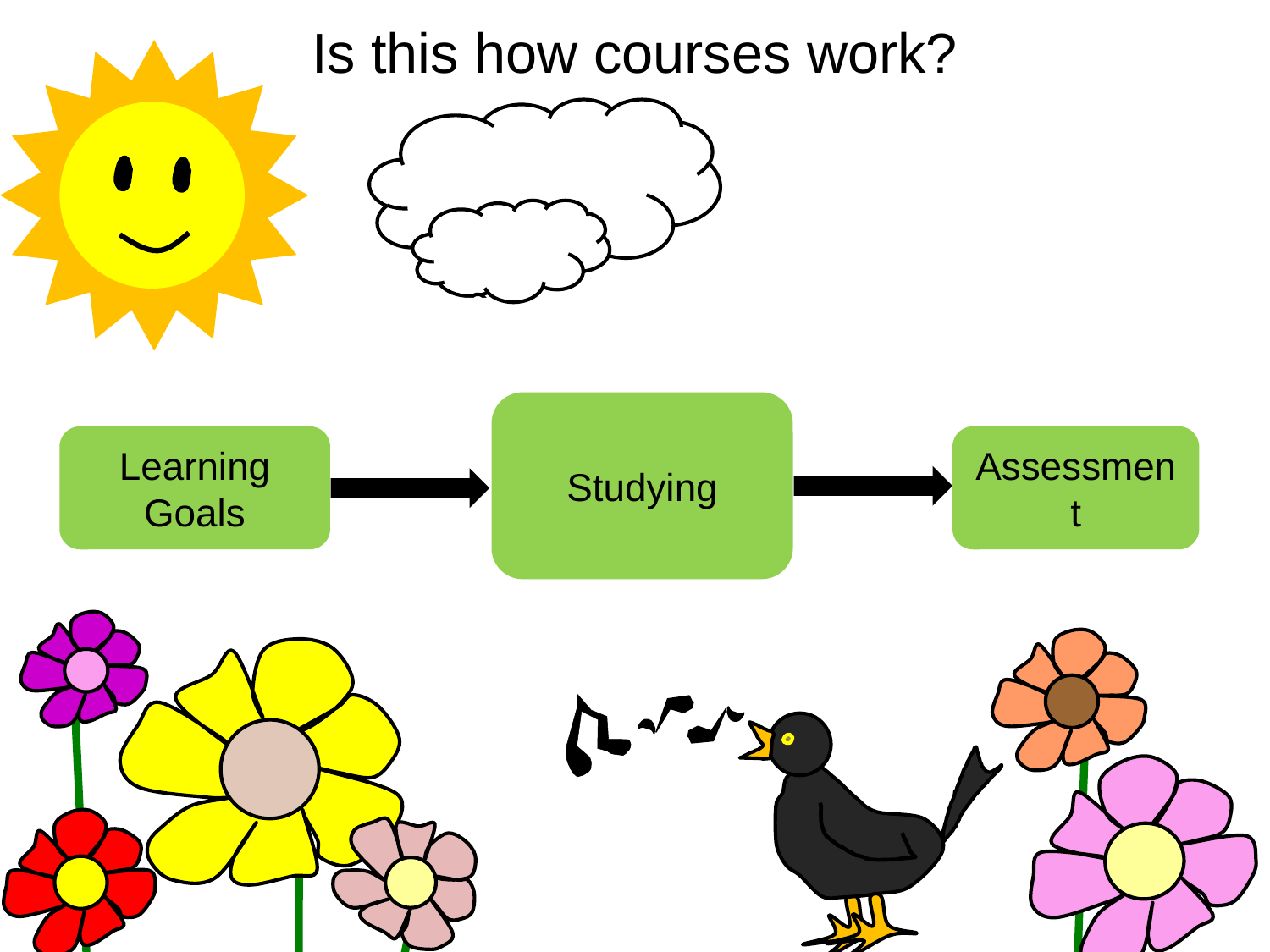

# Is this how courses work?

Studying
Learning Goals
Assessment